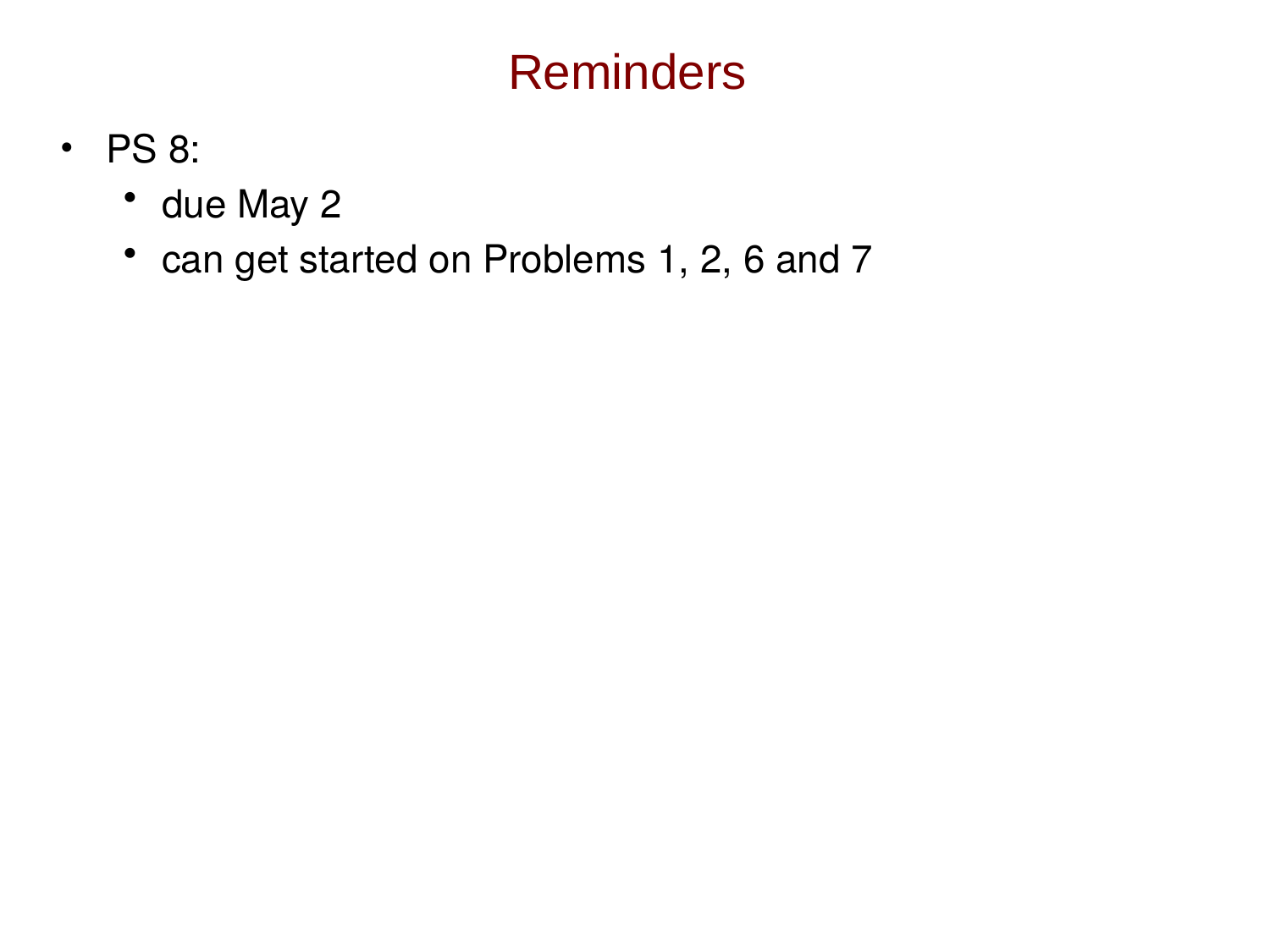

# Reminders
PS 8:
due May 2
can get started on Problems 1, 2, 6 and 7